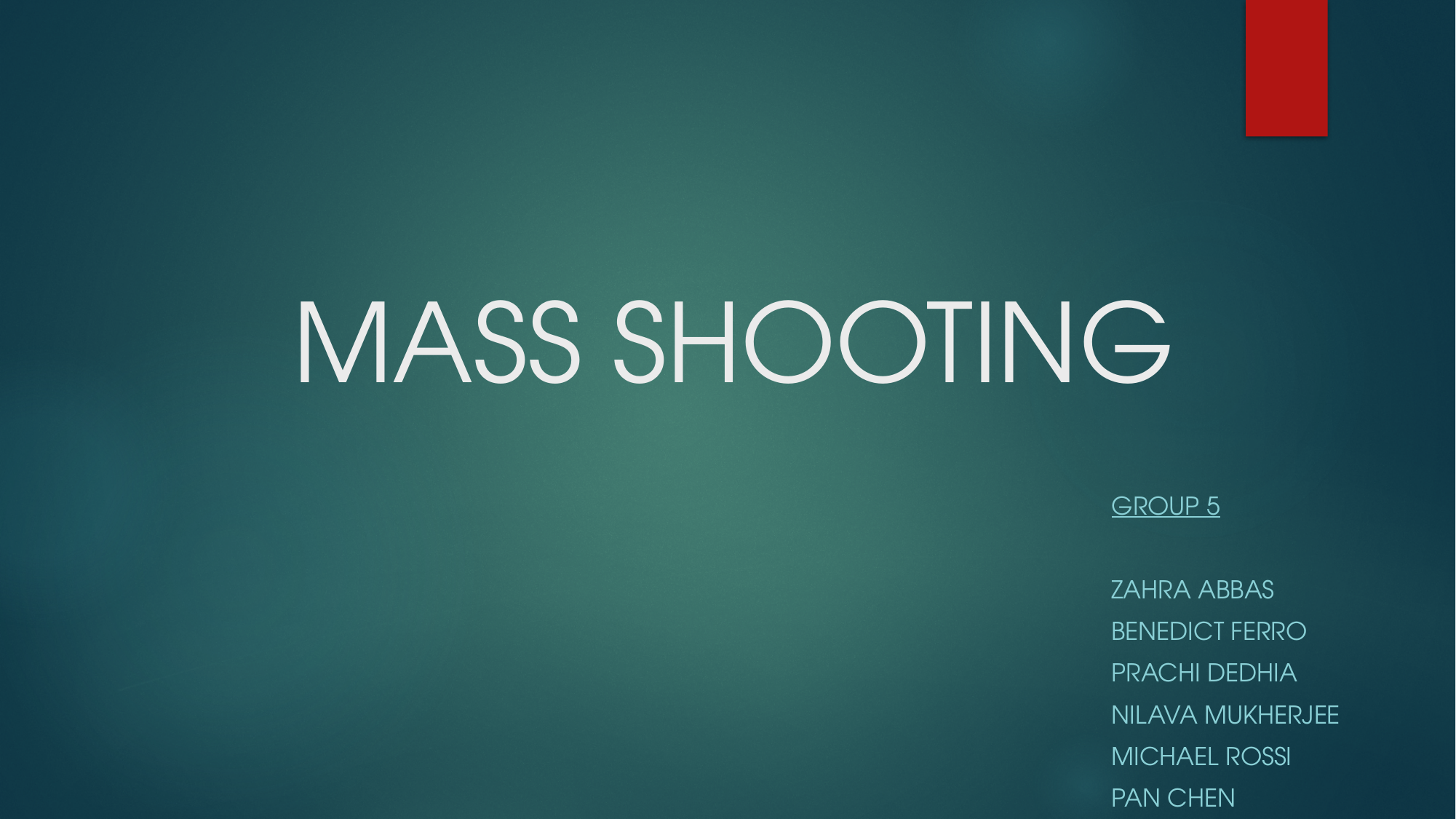

# MASS SHOOTING
GROUP 5

Zahra abbas
Benedict ferro
Prachi dedhia
Nilava Mukherjee
Michael rossi
Pan chen